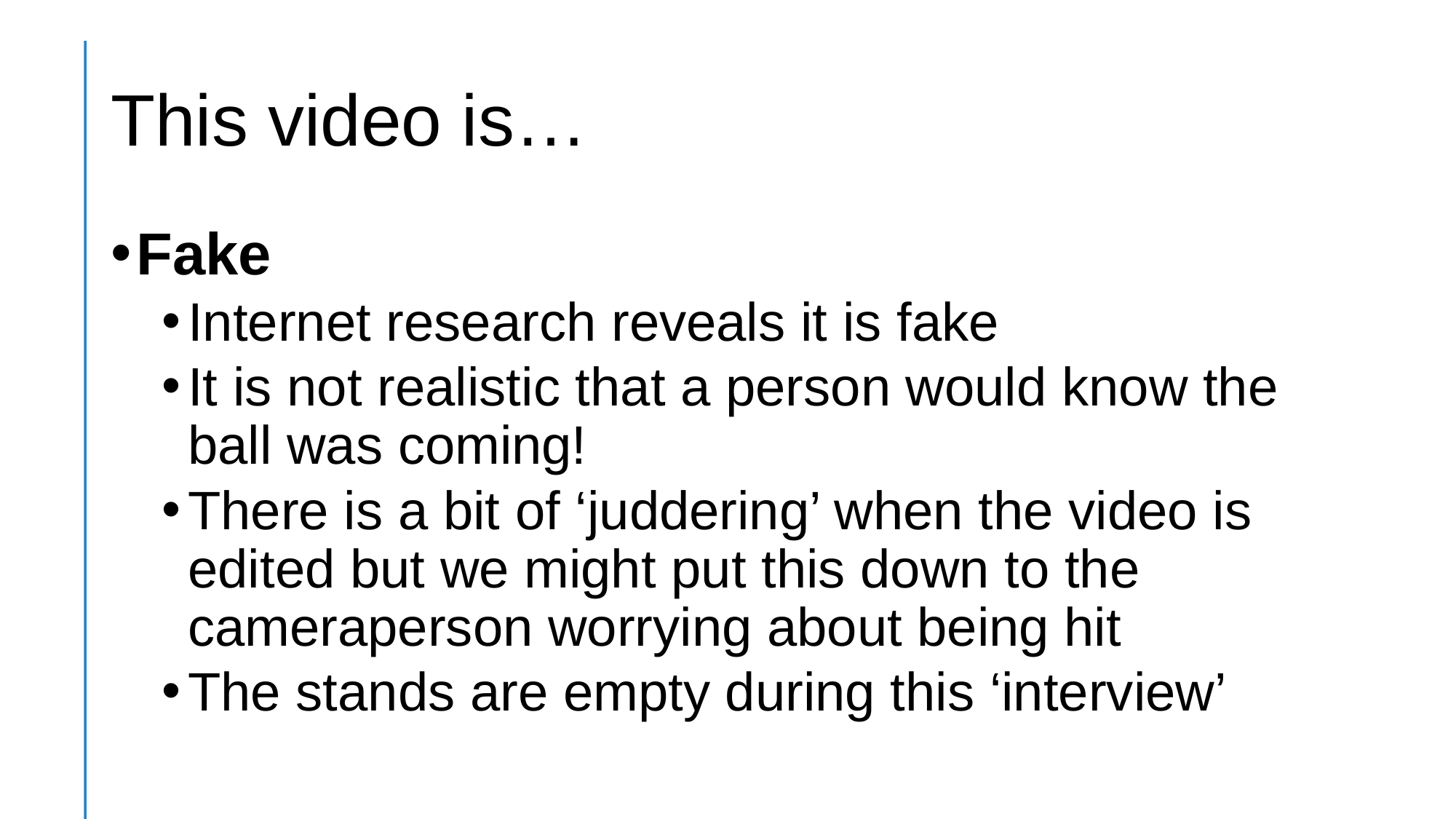

# This video is…
Fake
Internet research reveals it is fake
It is not realistic that a person would know the ball was coming!
There is a bit of ‘juddering’ when the video is edited but we might put this down to the cameraperson worrying about being hit
The stands are empty during this ‘interview’